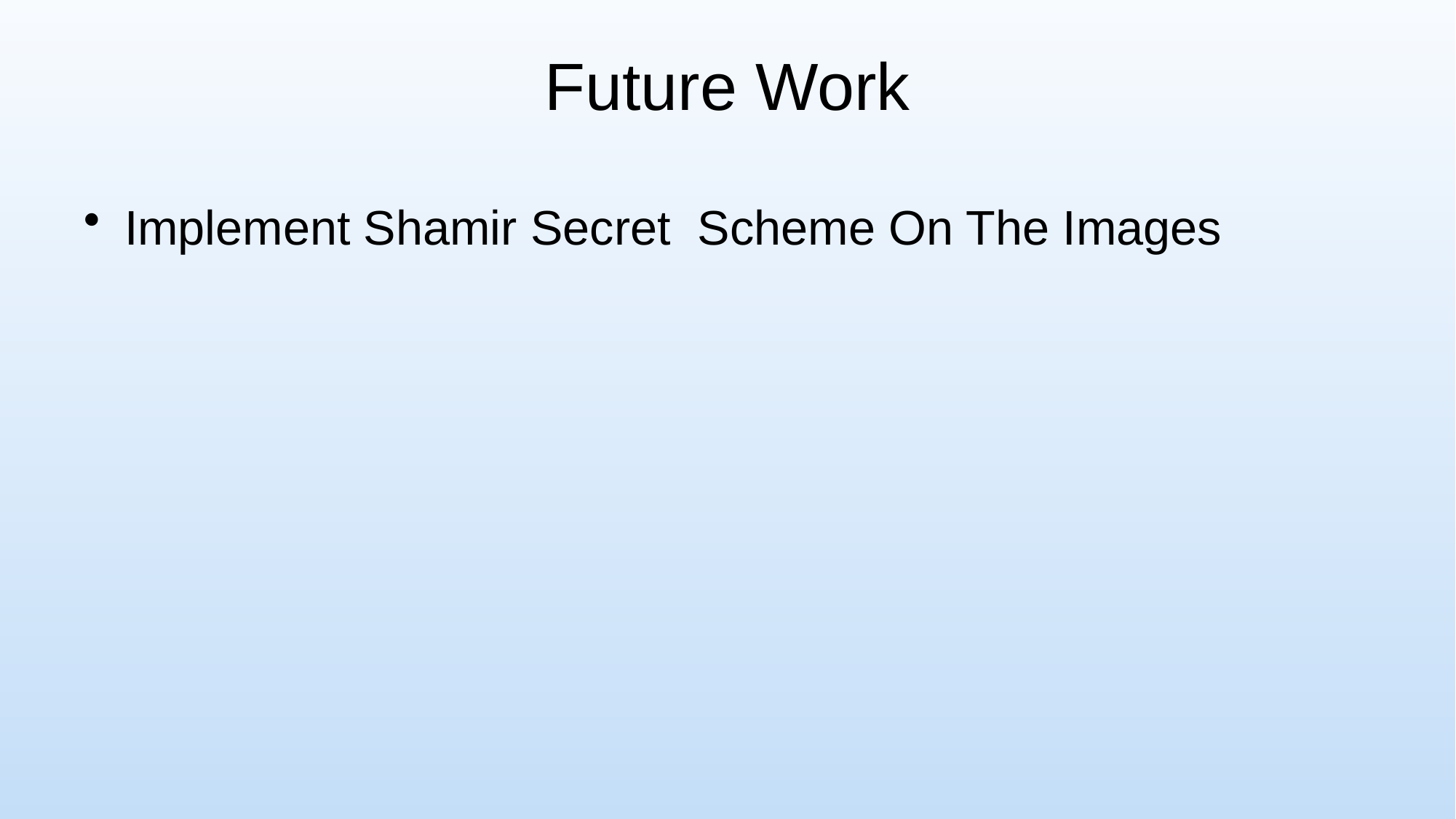

# Future Work
Implement Shamir Secret  Scheme On The Images